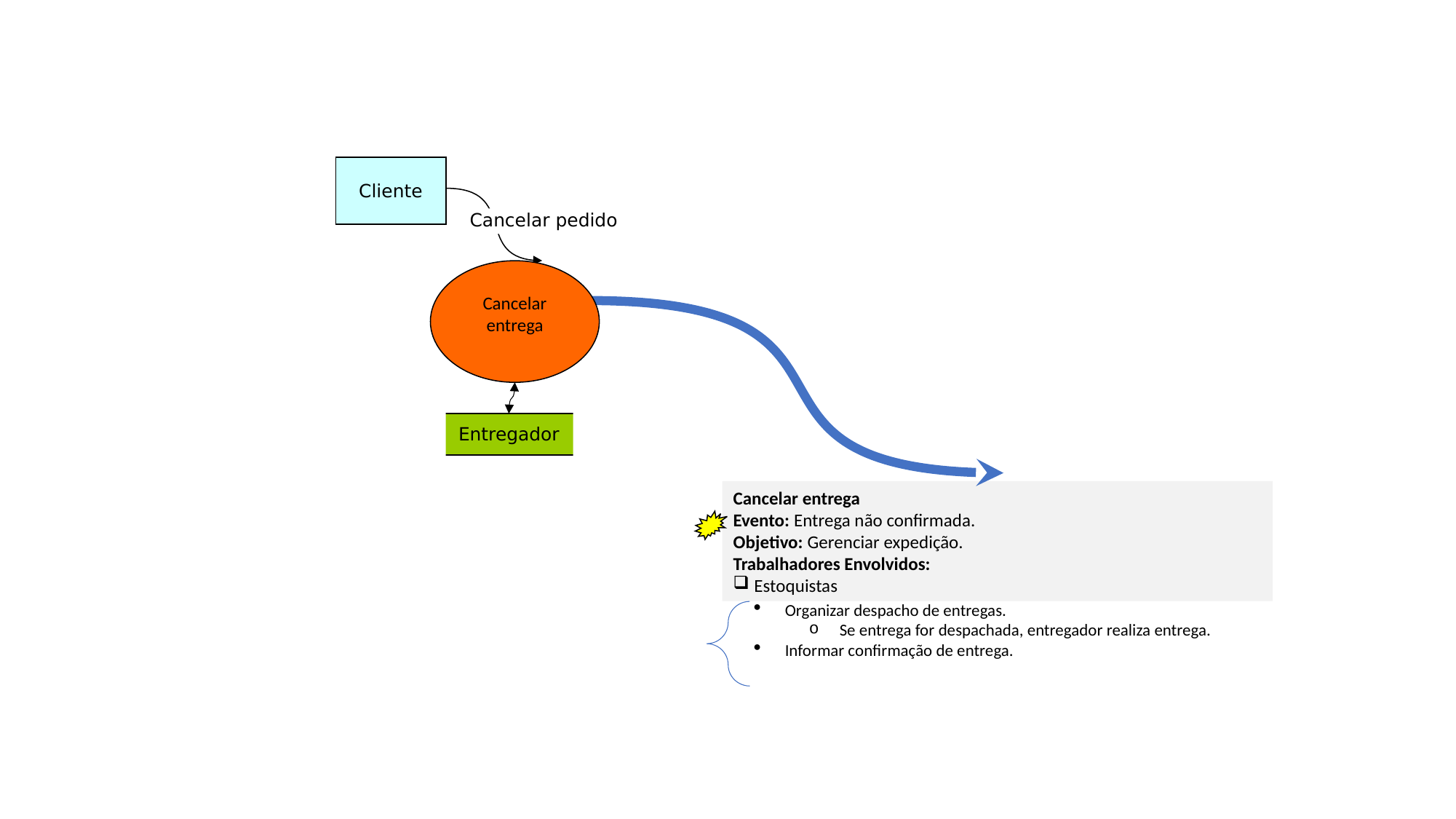

Cliente
Cancelar pedido
Cancelar entrega

Entregador
Cancelar entrega
Evento: Entrega não confirmada.
Objetivo: Gerenciar expedição.
Trabalhadores Envolvidos:
Estoquistas

Organizar despacho de entregas.
Se entrega for despachada, entregador realiza entrega.
Informar confirmação de entrega.